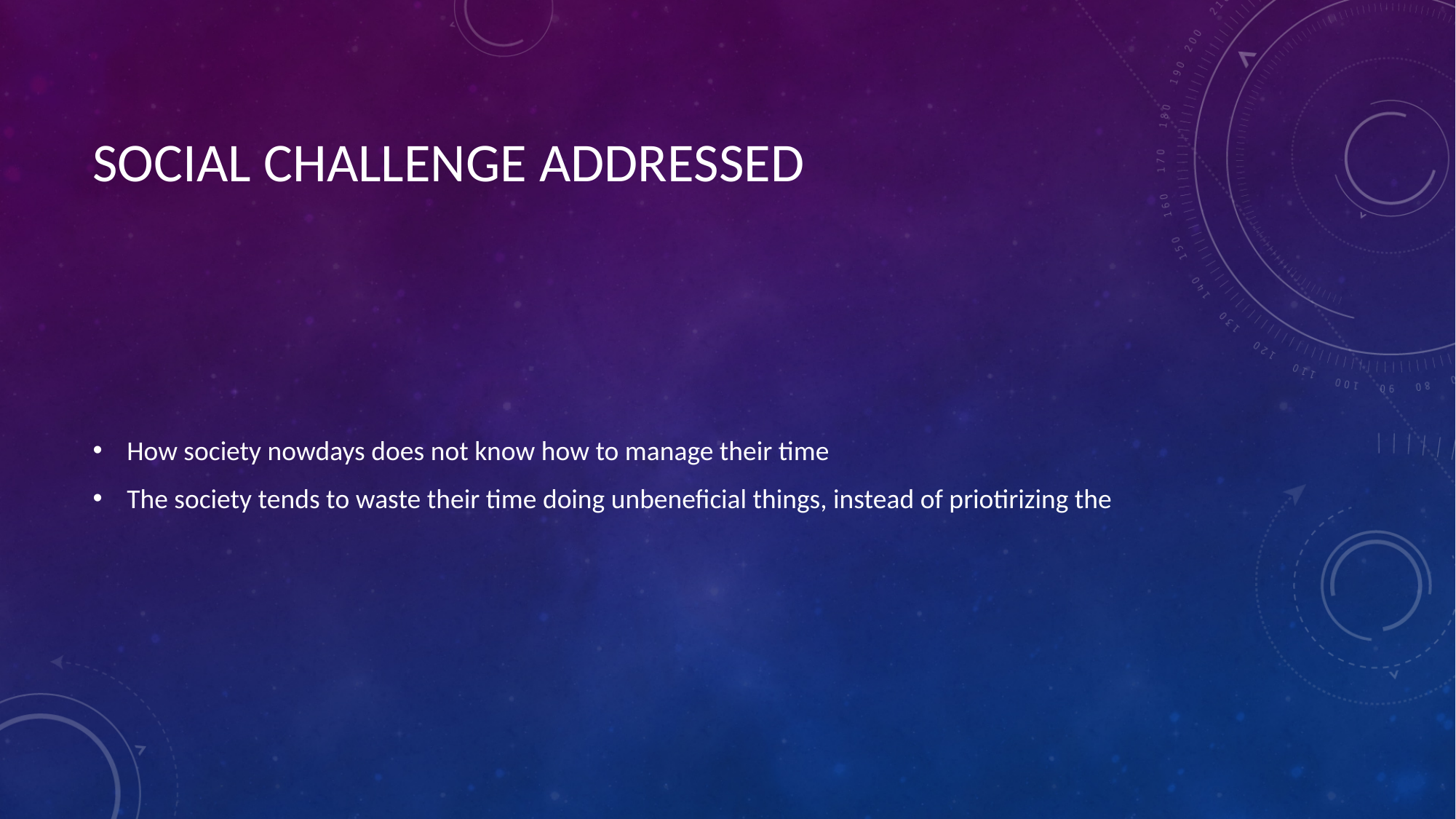

# Social challenge addressed
How society nowdays does not know how to manage their time
The society tends to waste their time doing unbeneficial things, instead of priotirizing the